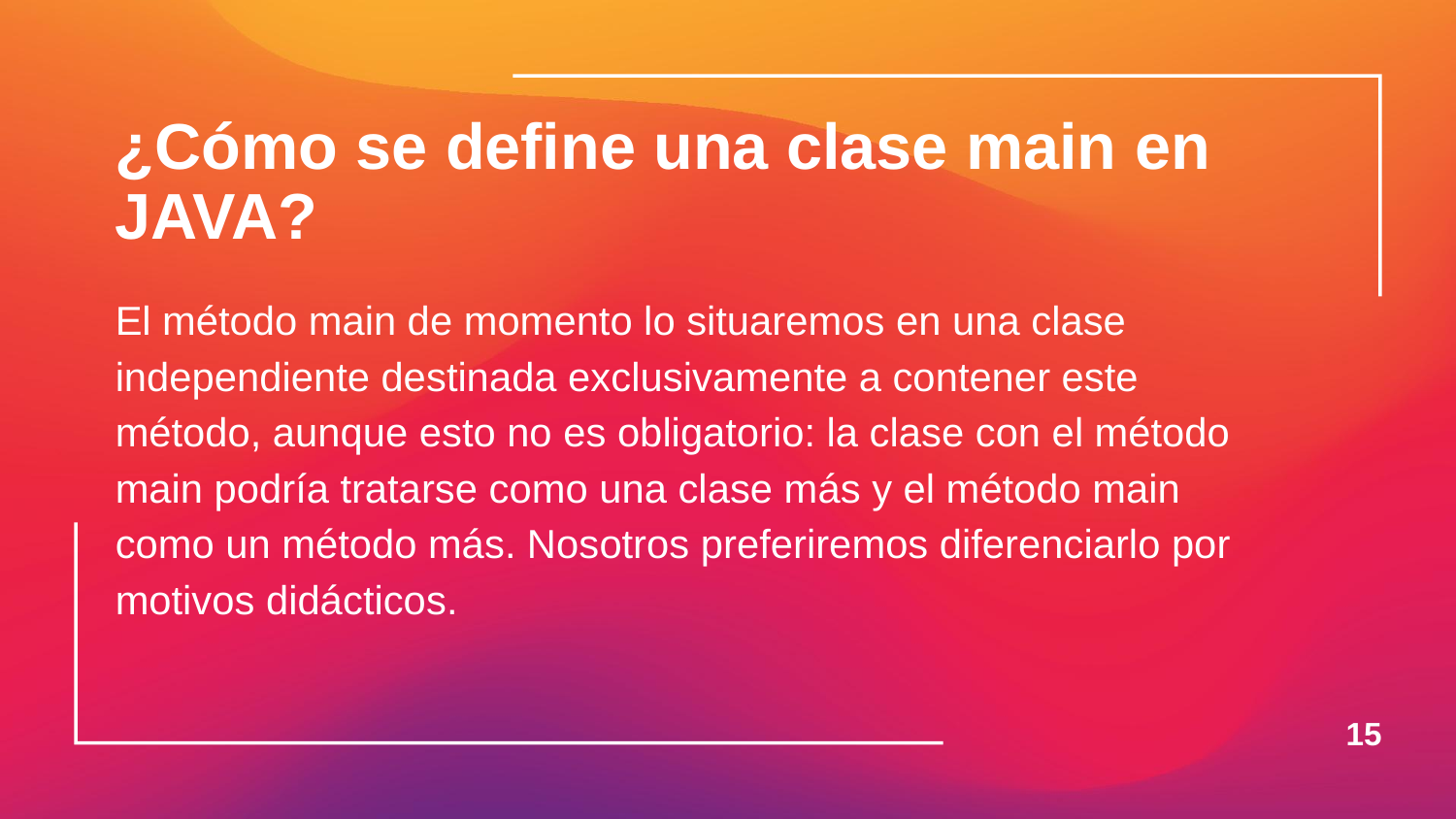

# ¿Cómo se define una clase main en JAVA?
El método main de momento lo situaremos en una clase independiente destinada exclusivamente a contener este método, aunque esto no es obligatorio: la clase con el método main podría tratarse como una clase más y el método main como un método más. Nosotros preferiremos diferenciarlo por motivos didácticos.
15